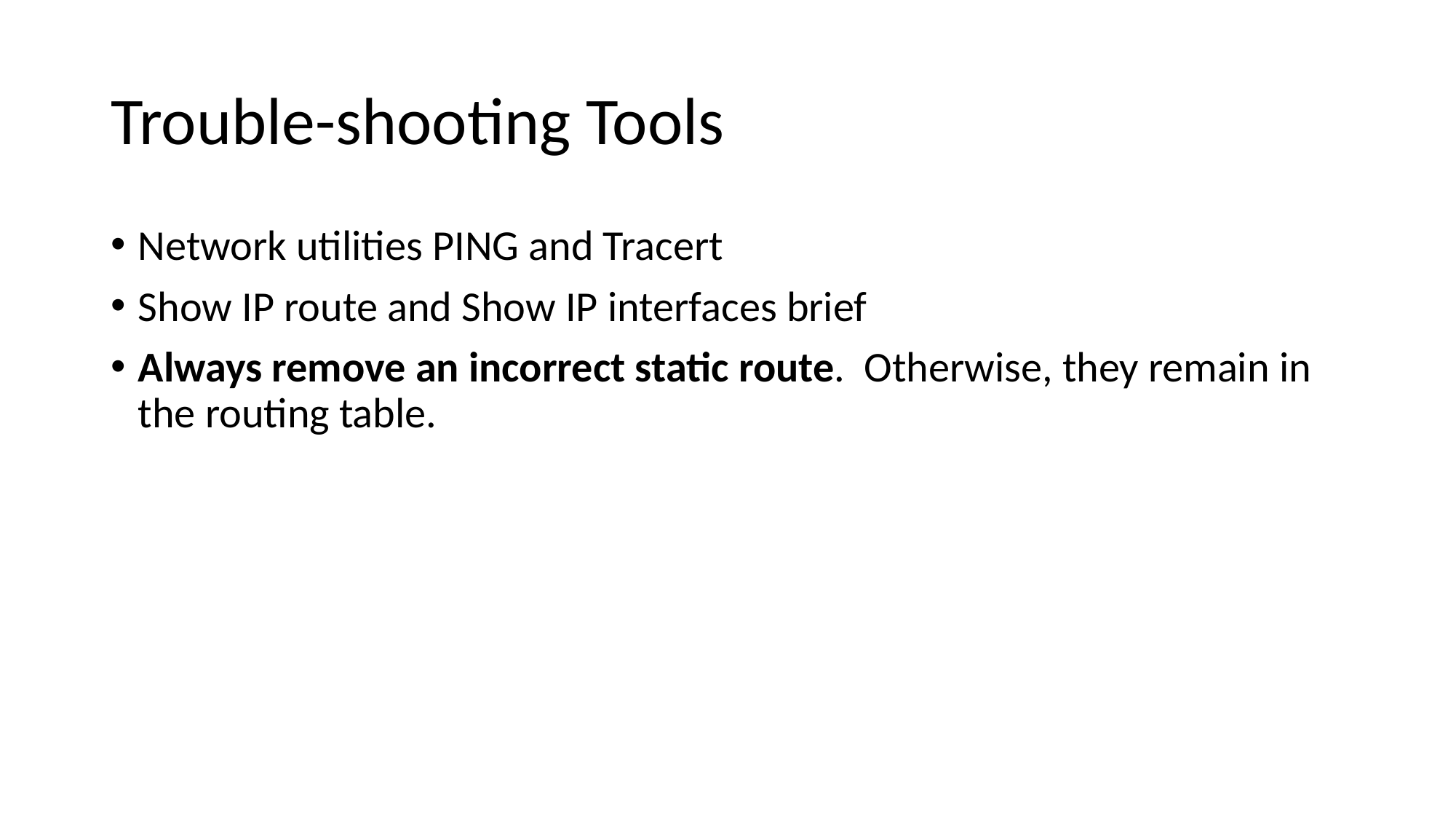

# Trouble-shooting Tools
Network utilities PING and Tracert
Show IP route and Show IP interfaces brief
Always remove an incorrect static route.  Otherwise, they remain in the routing table.